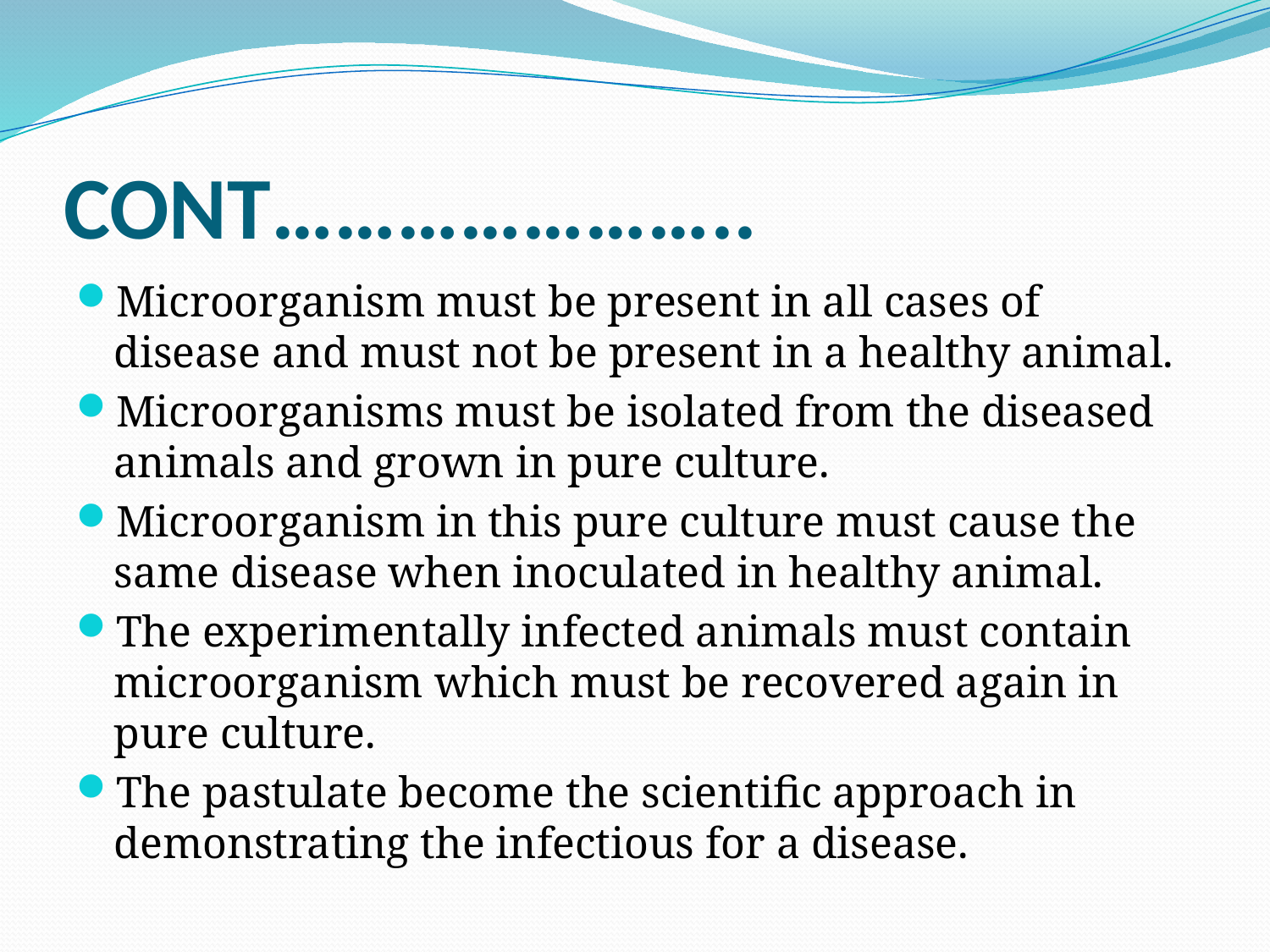

# CONT…………………..
Microorganism must be present in all cases of disease and must not be present in a healthy animal.
Microorganisms must be isolated from the diseased animals and grown in pure culture.
Microorganism in this pure culture must cause the same disease when inoculated in healthy animal.
The experimentally infected animals must contain microorganism which must be recovered again in pure culture.
The pastulate become the scientific approach in demonstrating the infectious for a disease.